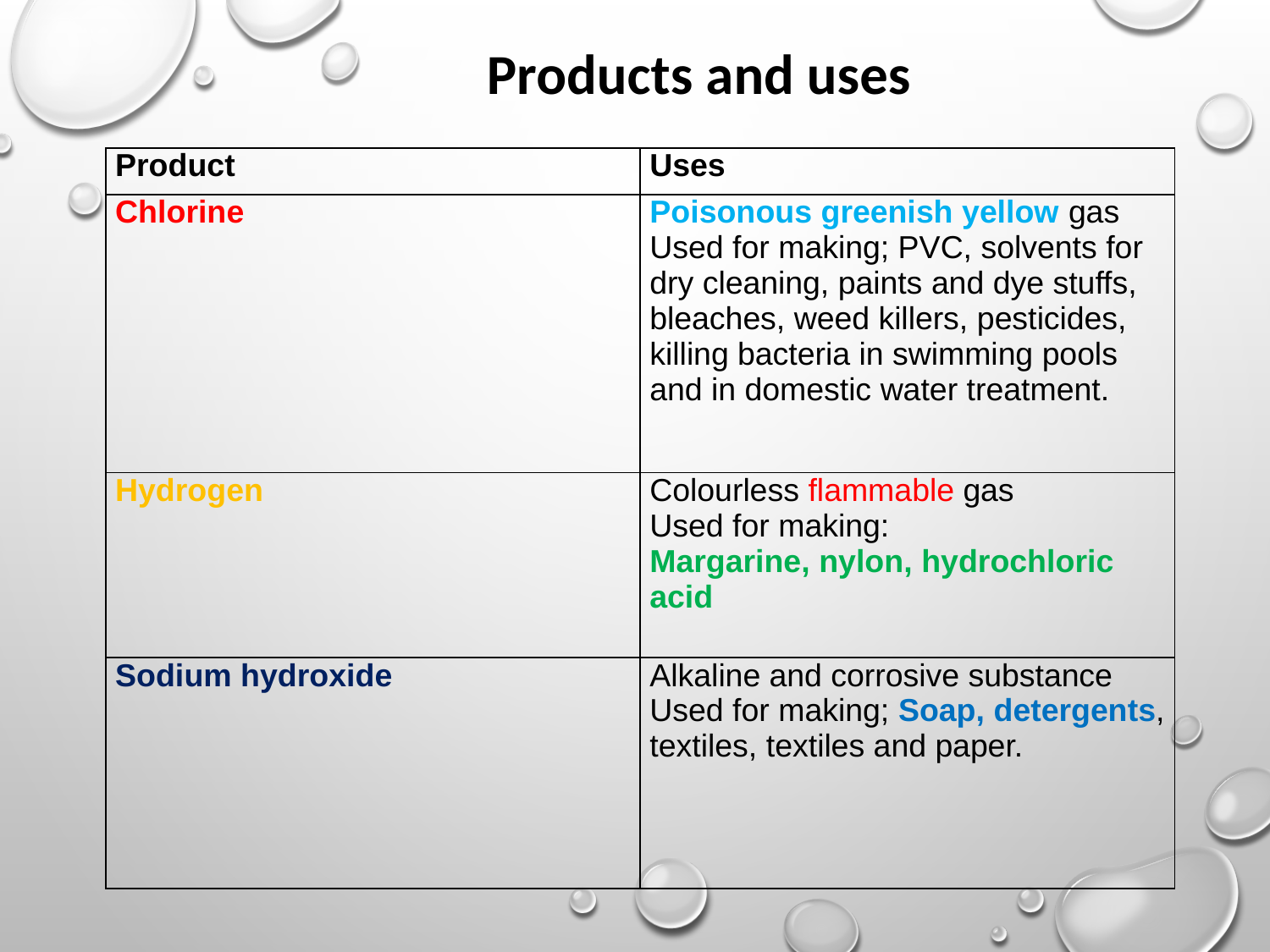

Products and uses
| Product | Uses |
| --- | --- |
| Chlorine | Poisonous greenish yellow gas Used for making; PVC, solvents for dry cleaning, paints and dye stuffs, bleaches, weed killers, pesticides, killing bacteria in swimming pools and in domestic water treatment. |
| Hydrogen | Colourless flammable gas Used for making: Margarine, nylon, hydrochloric acid |
| Sodium hydroxide | Alkaline and corrosive substance Used for making; Soap, detergents, textiles, textiles and paper. |